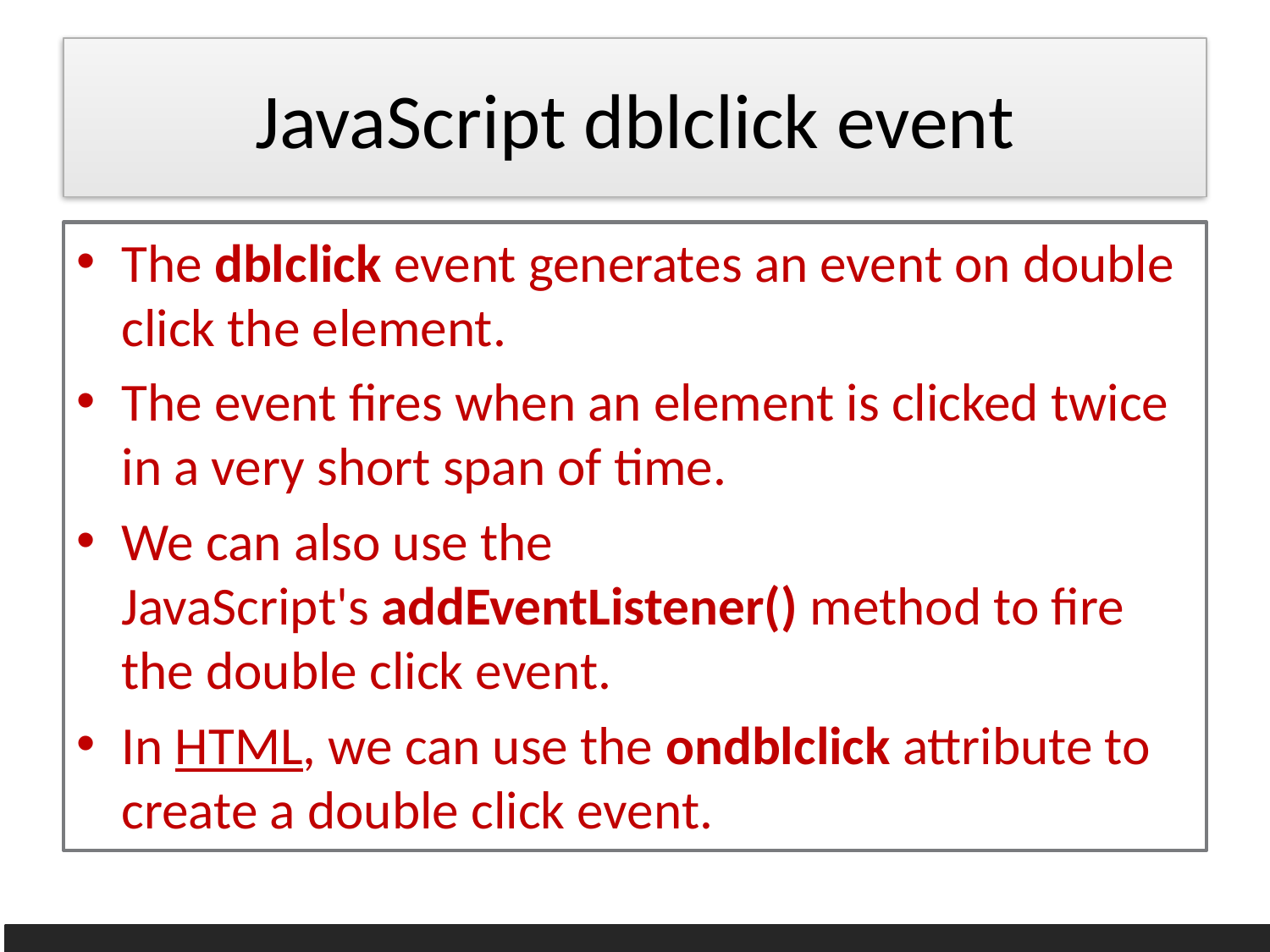

# JavaScript dblclick event
The dblclick event generates an event on double click the element.
The event fires when an element is clicked twice in a very short span of time.
We can also use the JavaScript's addEventListener() method to fire the double click event.
In HTML, we can use the ondblclick attribute to create a double click event.